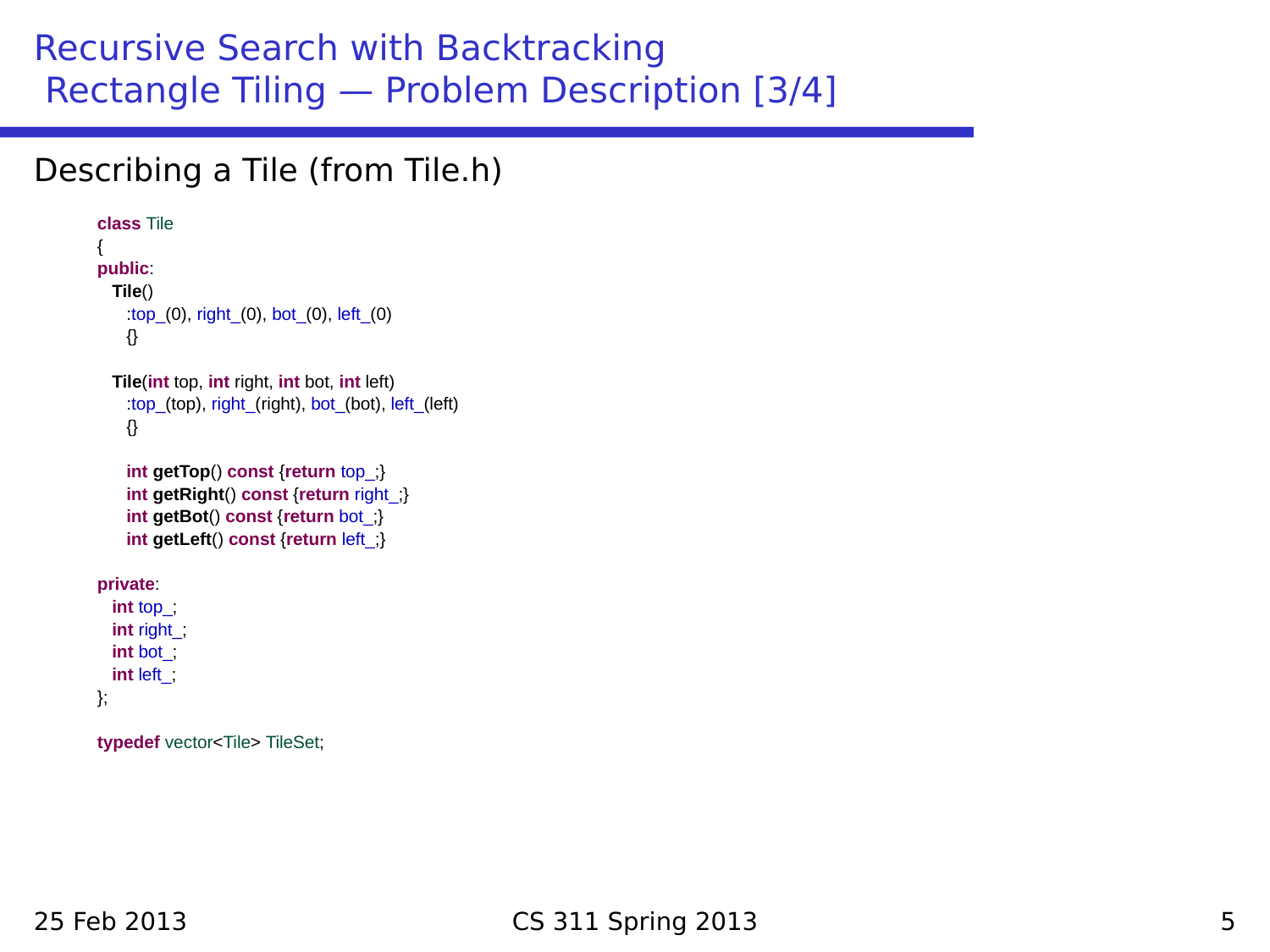

# Recursive Search with Backtracking Rectangle Tiling — Problem Description [3/4]
Describing a Tile (from Tile.h)

class Tile
{
public:
   Tile()
      :top_(0), right_(0), bot_(0), left_(0)
      {}

   Tile(int top, int right, int bot, int left)
      :top_(top), right_(right), bot_(bot), left_(left)
      {}

      int getTop() const {return top_;}
      int getRight() const {return right_;}
      int getBot() const {return bot_;}
      int getLeft() const {return left_;}

private:
   int top_;
   int right_;
   int bot_;
   int left_;
};

typedef vector<Tile> TileSet;

25 Feb 2013
CS 311 Spring 2013
5